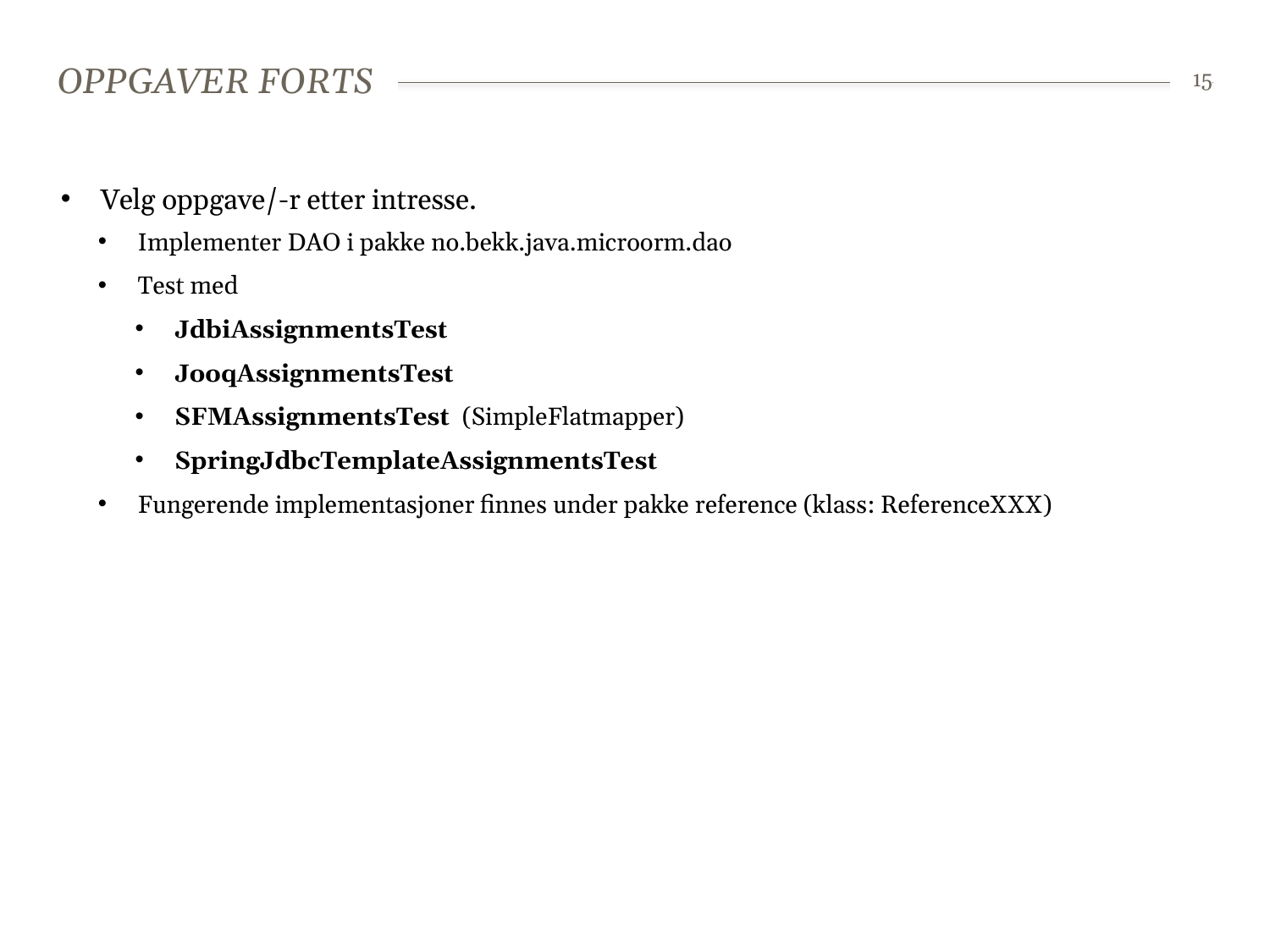

# Oppgaver FORTS
15
Velg oppgave/-r etter intresse.
Implementer DAO i pakke no.bekk.java.microorm.dao
Test med
JdbiAssignmentsTest
JooqAssignmentsTest
SFMAssignmentsTest  (SimpleFlatmapper)
SpringJdbcTemplateAssignmentsTest
Fungerende implementasjoner finnes under pakke reference (klass: ReferenceXXX)